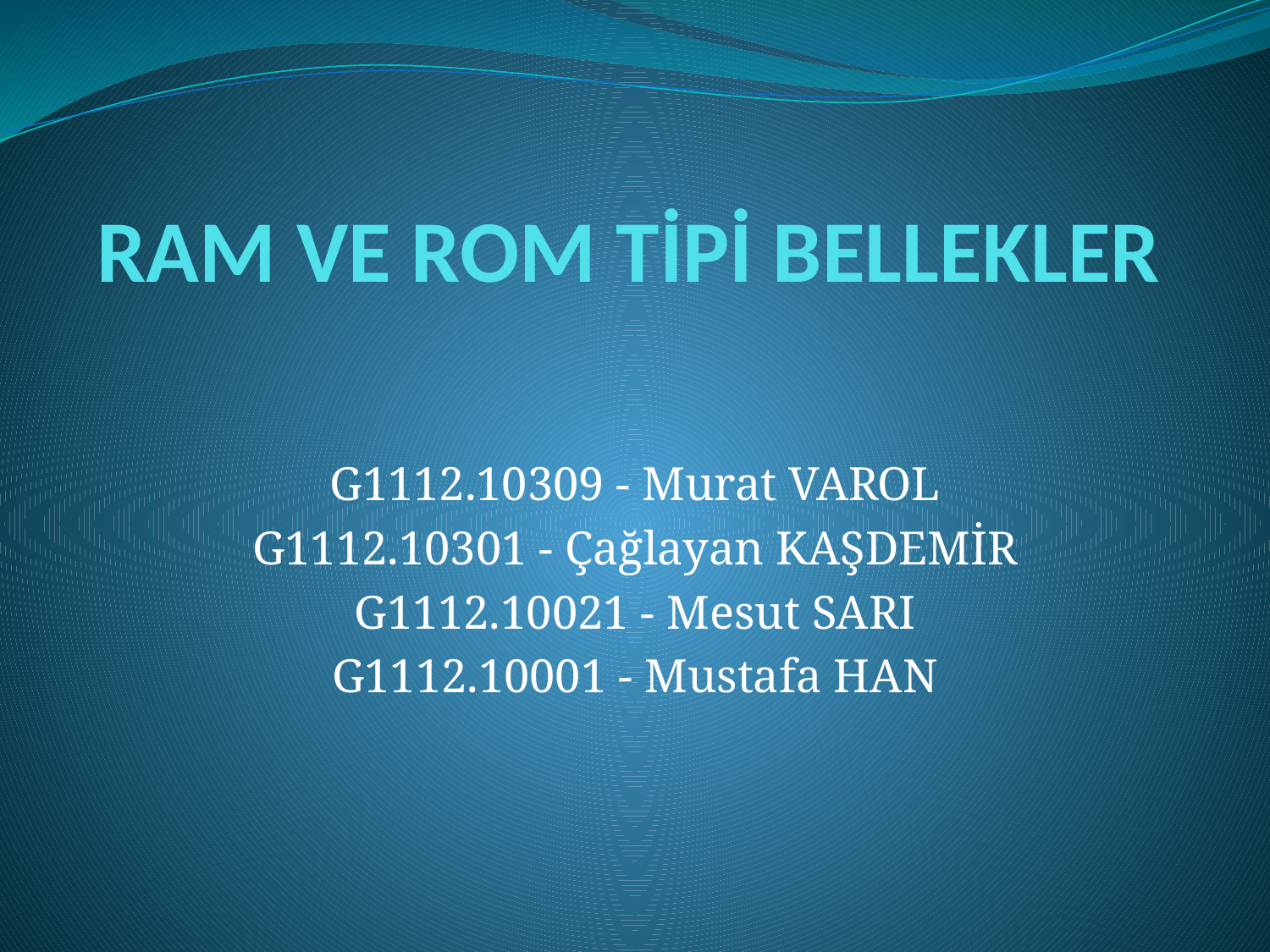

# RAM VE ROM TİPİ BELLEKLER
G1112.10309 - Murat VAROL
G1112.10301 - Çağlayan KAŞDEMİR
G1112.10021 - Mesut SARI
G1112.10001 - Mustafa HAN